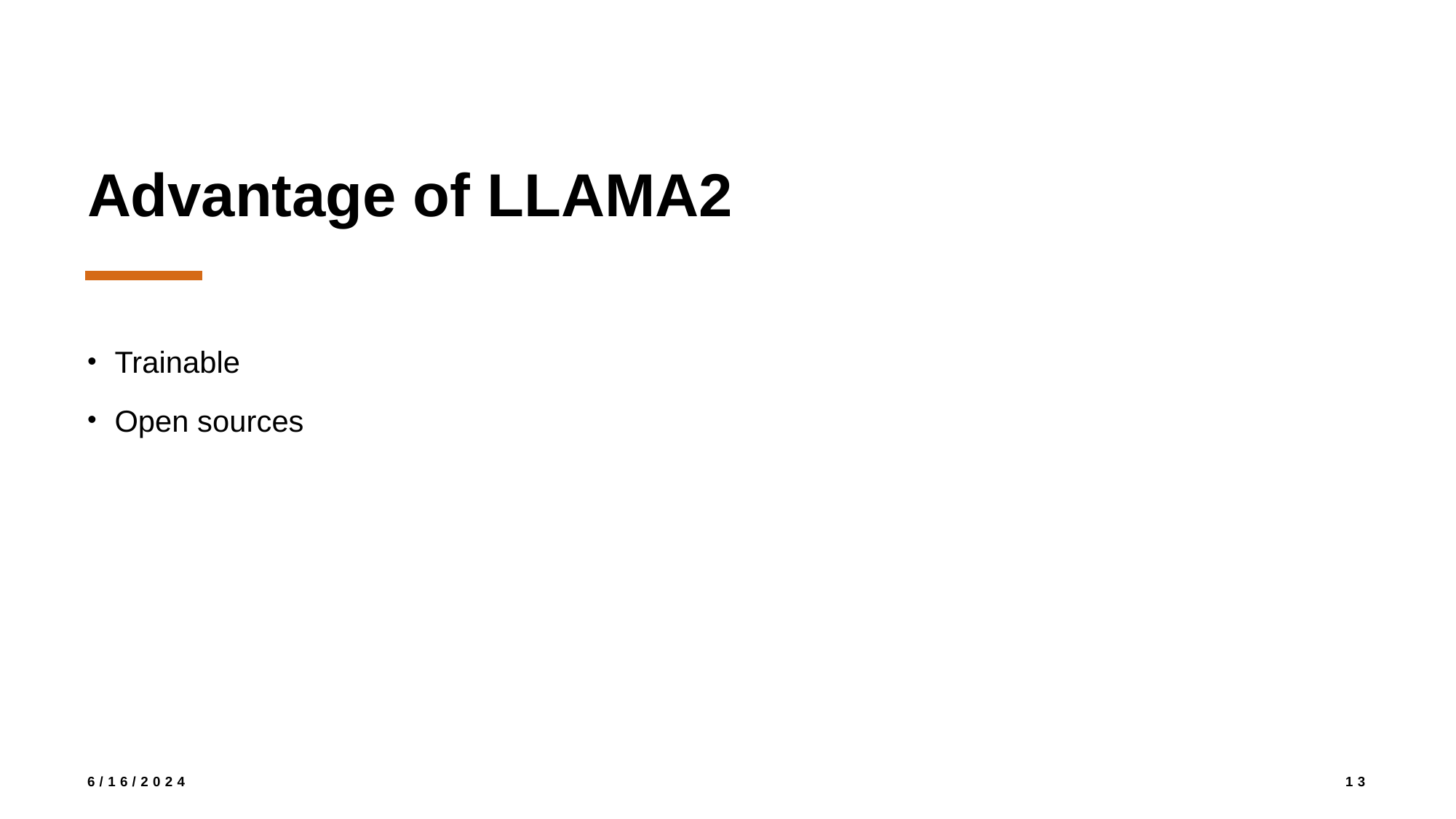

# Advantage of LLAMA2
Trainable
Open sources
6/16/2024

13